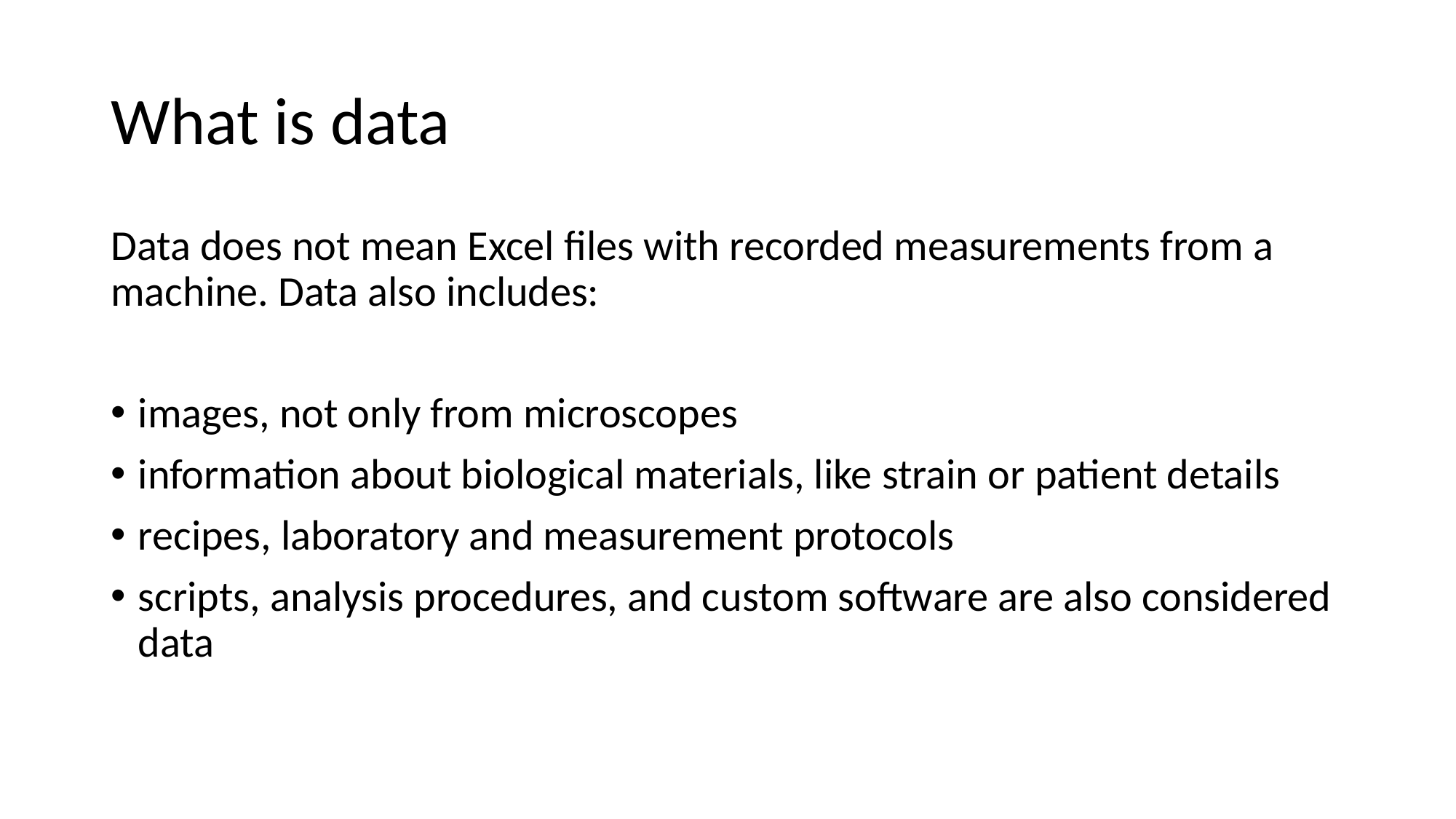

# What is data
Data does not mean Excel files with recorded measurements from a machine. Data also includes:

images, not only from microscopes
information about biological materials, like strain or patient details
recipes, laboratory and measurement protocols
scripts, analysis procedures, and custom software are also considered data